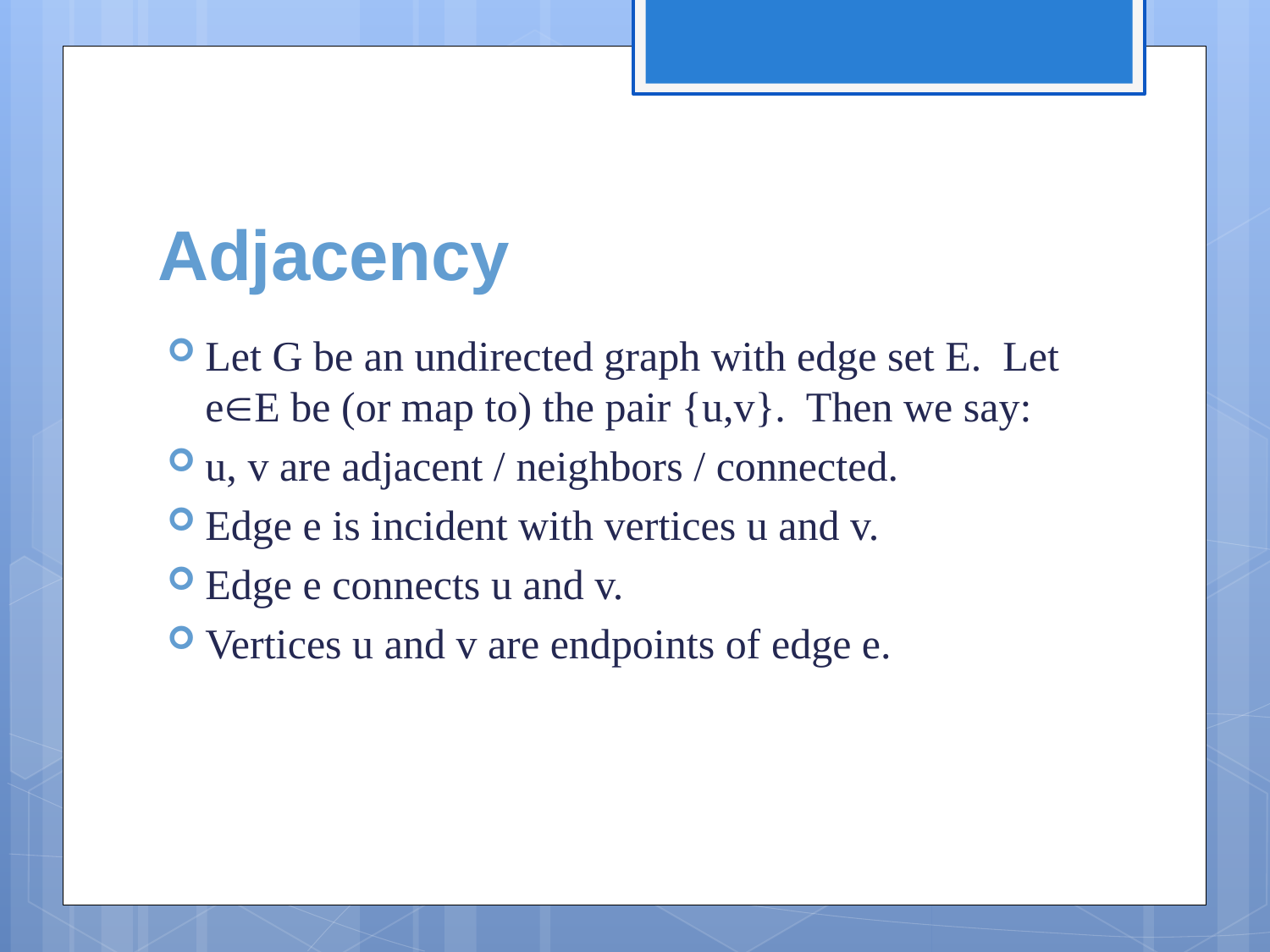

# Adjacency
Let G be an undirected graph with edge set E.  Let e∈E be (or map to) the pair {u,v}.  Then we say:
u, v are adjacent / neighbors / connected.
Edge e is incident with vertices u and v.
Edge e connects u and v.
Vertices u and v are endpoints of edge e.